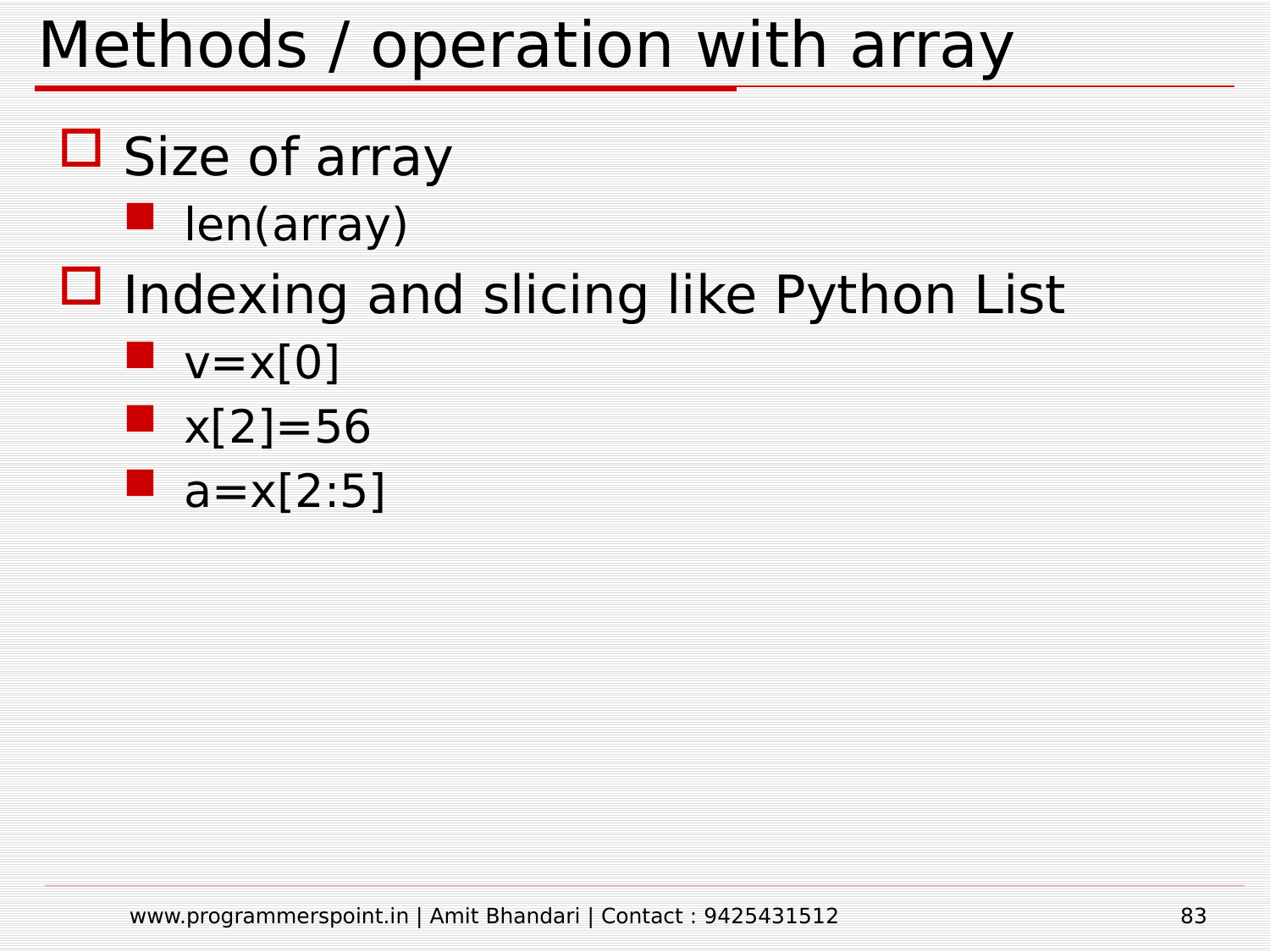

# Methods / operation with array
Size of array
len(array)
Indexing and slicing like Python List
v=x[0]
x[2]=56
a=x[2:5]

www.programmerspoint.in | Amit Bhandari | Contact : 9425431512
83